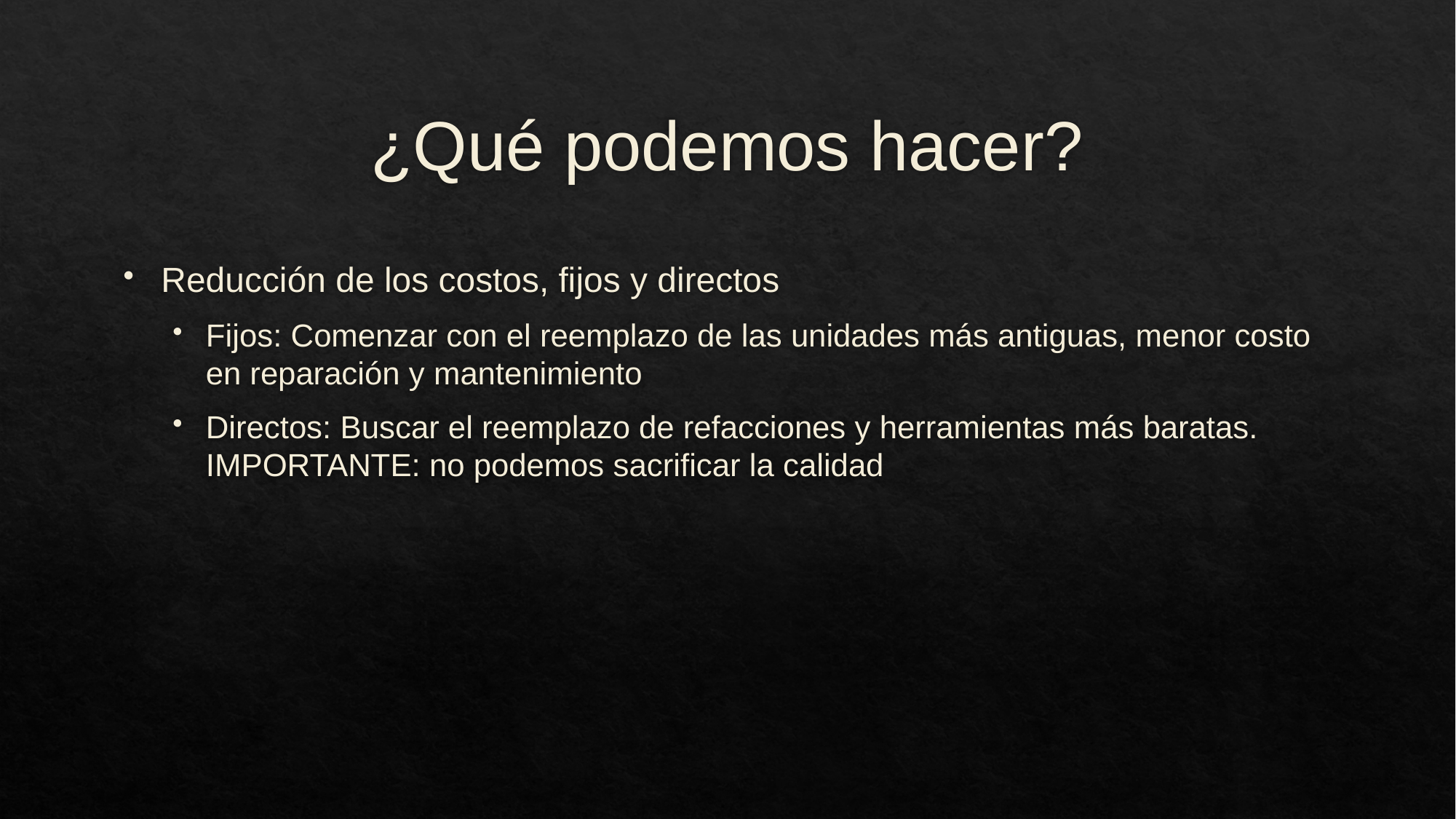

# ¿Qué podemos hacer?
Reducción de los costos, fijos y directos
Fijos: Comenzar con el reemplazo de las unidades más antiguas, menor costo en reparación y mantenimiento
Directos: Buscar el reemplazo de refacciones y herramientas más baratas.
IMPORTANTE: no podemos sacrificar la calidad